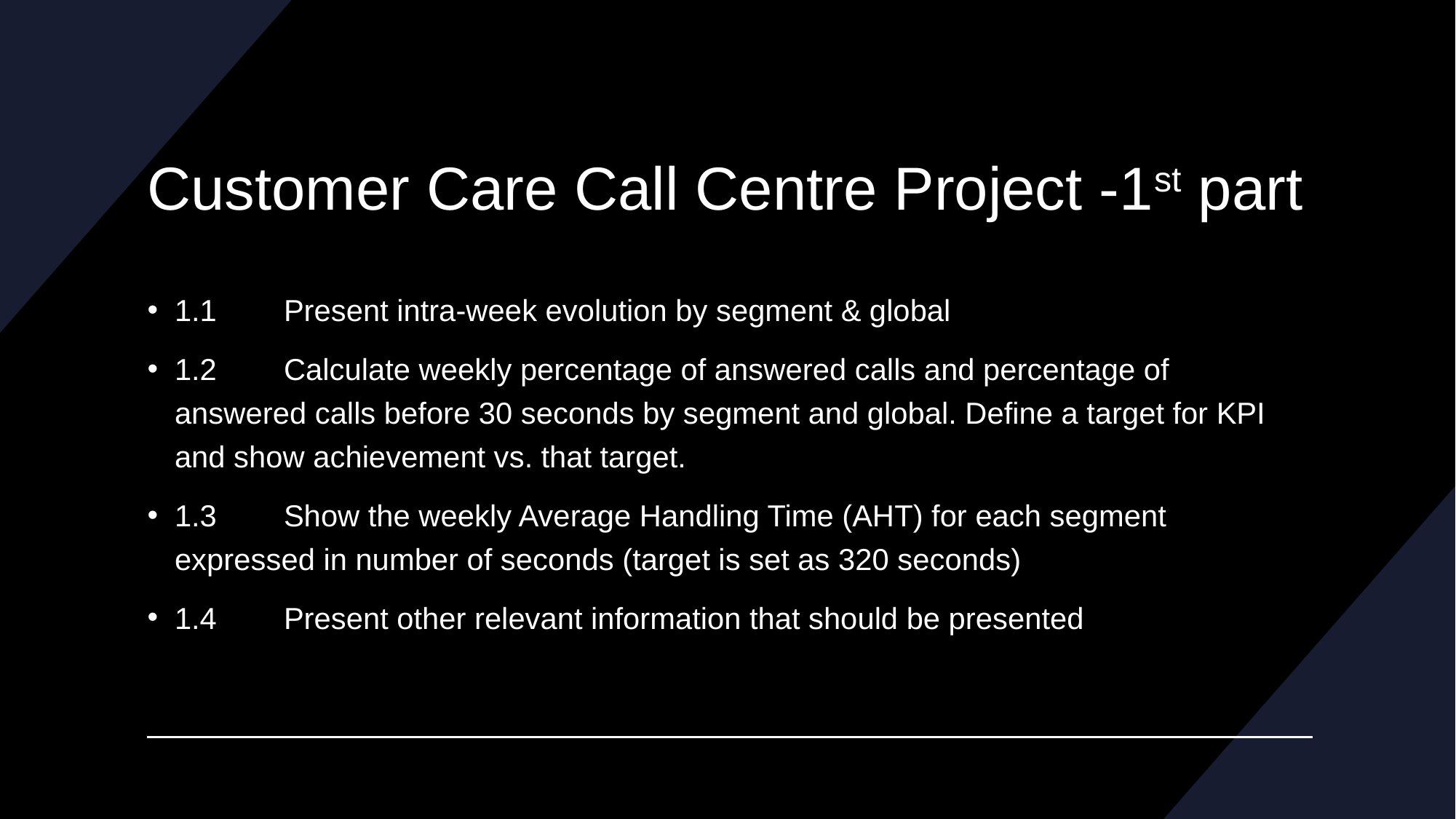

# Customer Care Call Centre Project -1st part
1.1	Present intra-week evolution by segment & global
1.2 	Calculate weekly percentage of answered calls and percentage of answered calls before 30 seconds by segment and global. Define a target for KPI and show achievement vs. that target.
1.3 	Show the weekly Average Handling Time (AHT) for each segment expressed in number of seconds (target is set as 320 seconds)
1.4 	Present other relevant information that should be presented